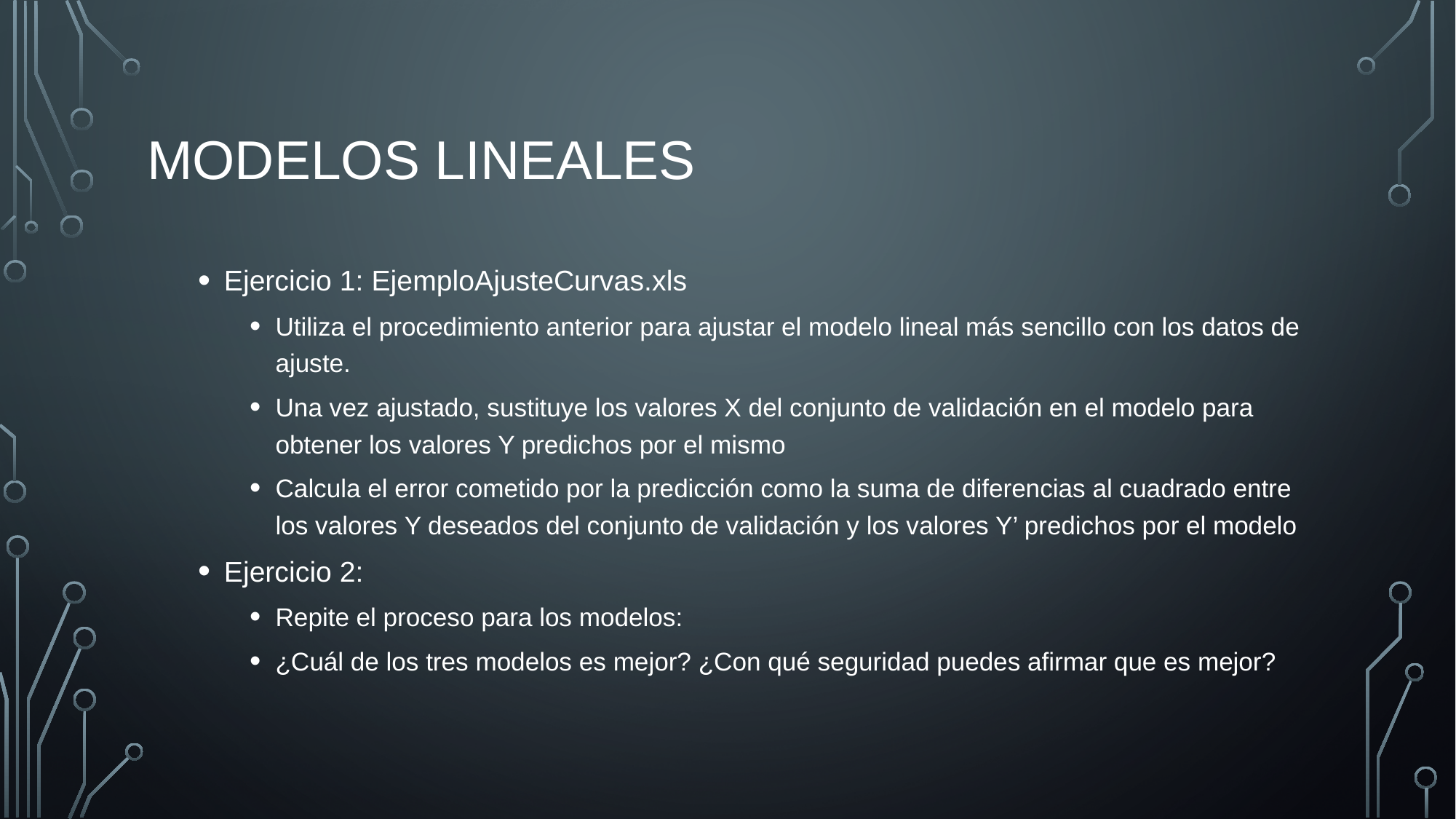

# Modelos lineales
Ejercicio 1: EjemploAjusteCurvas.xls
Utiliza el procedimiento anterior para ajustar el modelo lineal más sencillo con los datos de ajuste.
Una vez ajustado, sustituye los valores X del conjunto de validación en el modelo para obtener los valores Y predichos por el mismo
Calcula el error cometido por la predicción como la suma de diferencias al cuadrado entre los valores Y deseados del conjunto de validación y los valores Y’ predichos por el modelo
Ejercicio 2:
Repite el proceso para los modelos:
¿Cuál de los tres modelos es mejor? ¿Con qué seguridad puedes afirmar que es mejor?